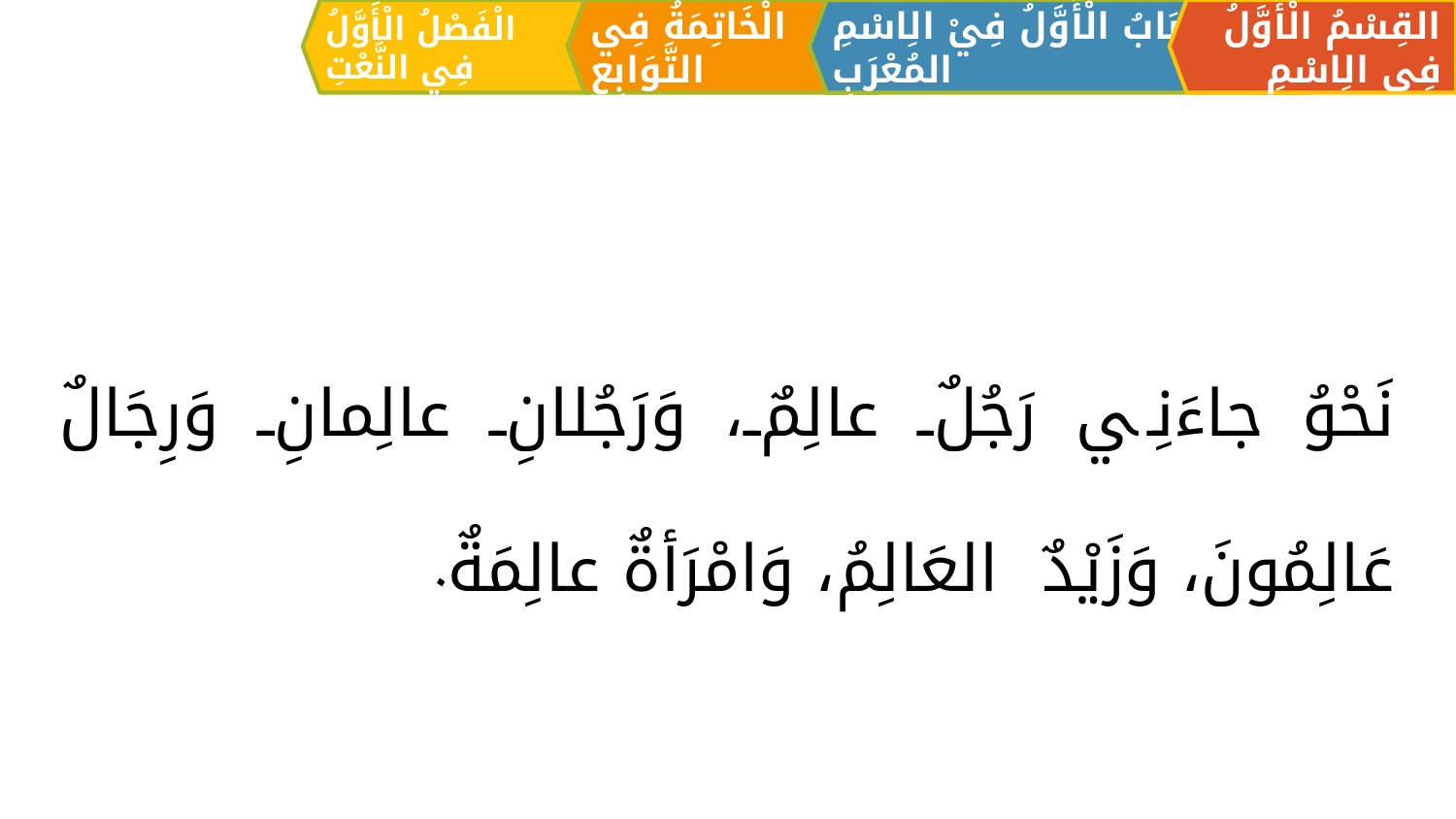

الْفَصْلُ الْأَوَّلُ فِي النَّعْتِ
الْخَاتِمَةُ فِي التَّوَابِعِ
القِسْمُ الْأَوَّلُ فِي الِاسْمِ
اَلبَابُ الْأَوَّلُ فِيْ الِاسْمِ المُعْرَبِ
نَحْوُ جاءَنِي رَجُلٌ عالِمٌ، وَرَجُلانِ عالِمانِ وَرِجَالٌ عَالِمُونَ، وَزَيْدٌ  العَالِمُ، وَامْرَأةٌ عالِمَةٌ.